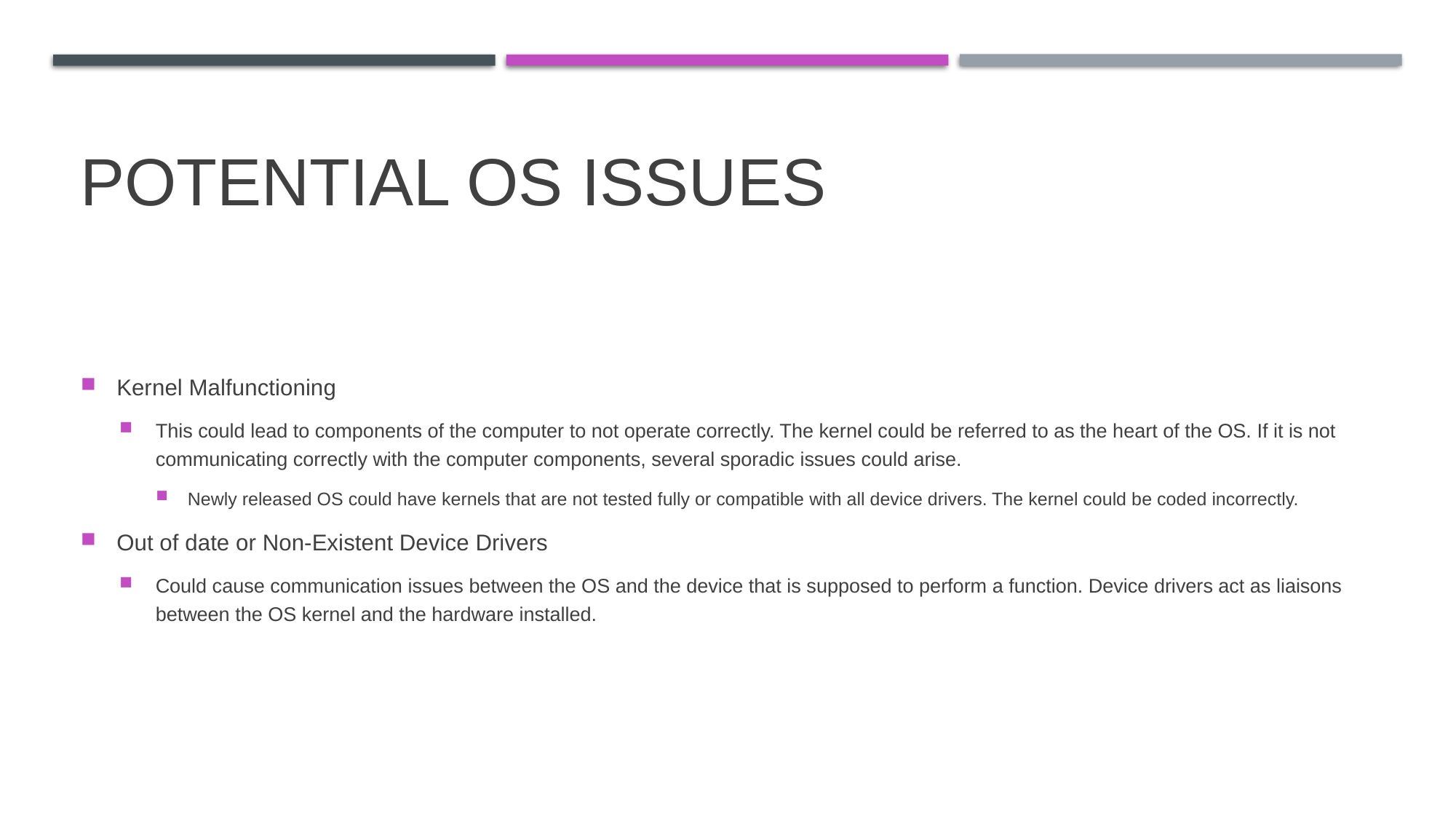

# Potential OS Issues
Kernel Malfunctioning
This could lead to components of the computer to not operate correctly. The kernel could be referred to as the heart of the OS. If it is not communicating correctly with the computer components, several sporadic issues could arise.
Newly released OS could have kernels that are not tested fully or compatible with all device drivers. The kernel could be coded incorrectly.
Out of date or Non-Existent Device Drivers
Could cause communication issues between the OS and the device that is supposed to perform a function. Device drivers act as liaisons between the OS kernel and the hardware installed.